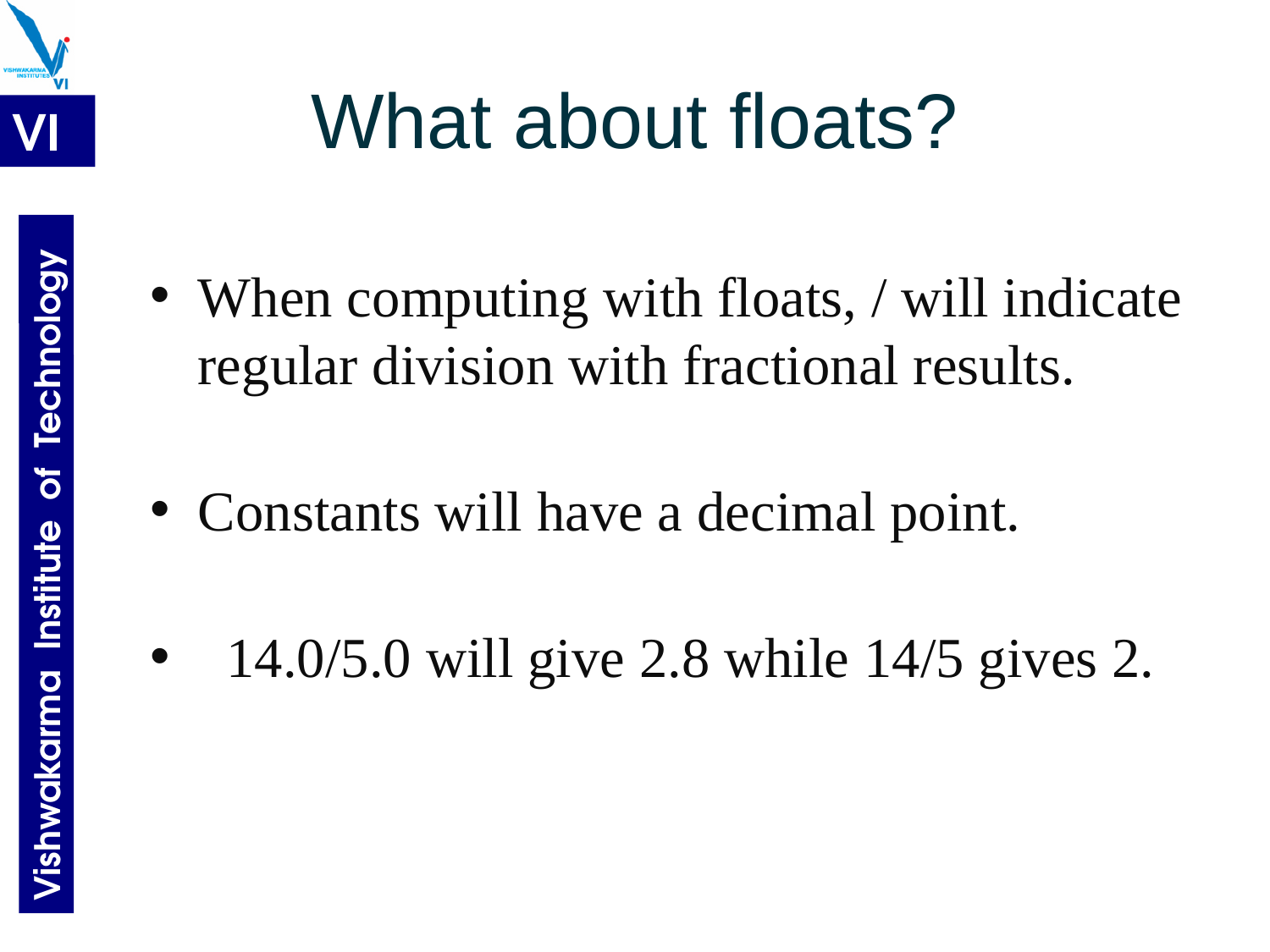

# What about floats?
When computing with floats, / will indicate regular division with fractional results.
Constants will have a decimal point.
  14.0/5.0 will give 2.8 while 14/5 gives 2.